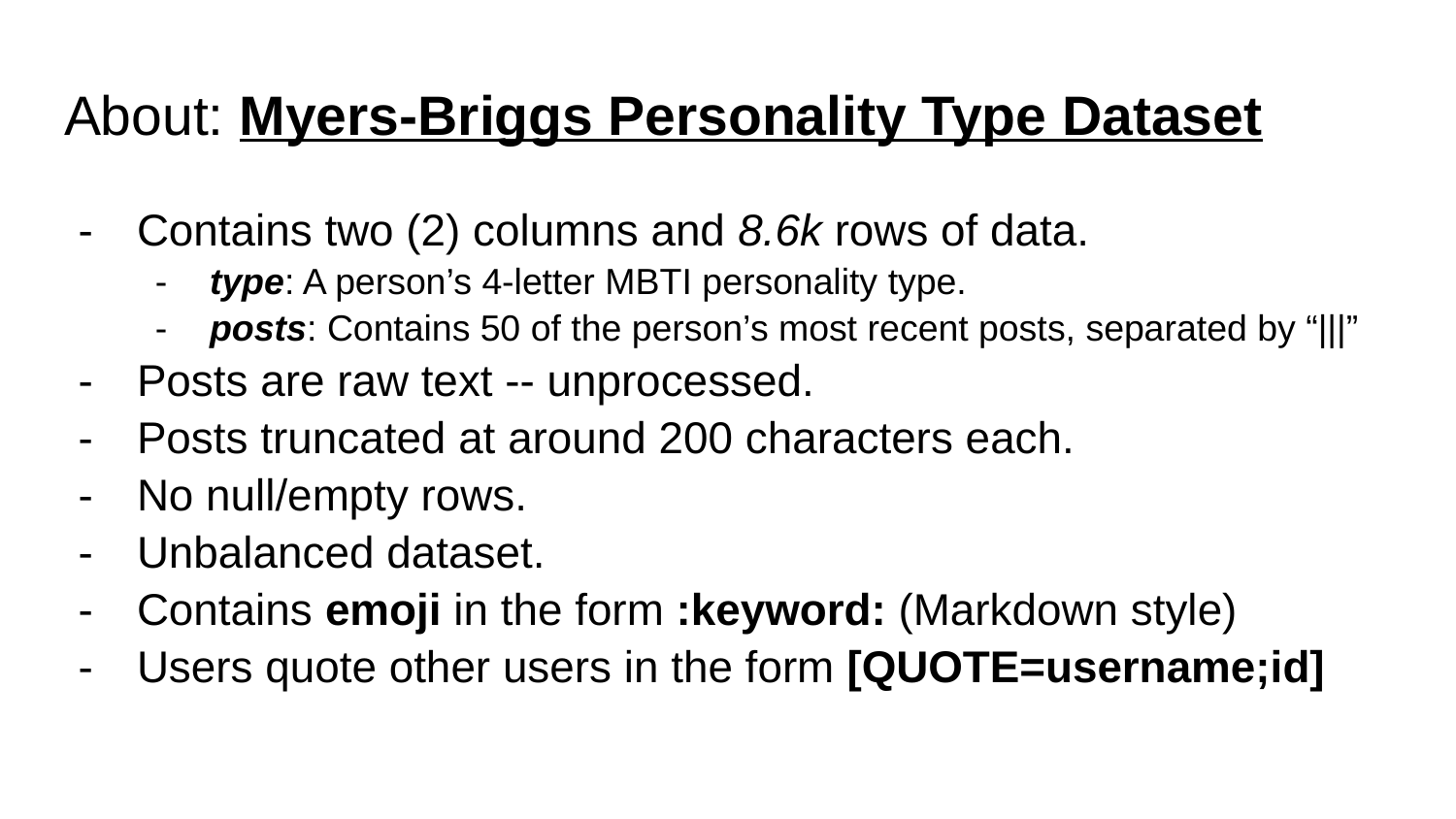

# About: Myers-Briggs Personality Type Dataset
Contains two (2) columns and 8.6k rows of data.
type: A person’s 4-letter MBTI personality type.
posts: Contains 50 of the person’s most recent posts, separated by “|||”
Posts are raw text -- unprocessed.
Posts truncated at around 200 characters each.
No null/empty rows.
Unbalanced dataset.
Contains emoji in the form :keyword: (Markdown style)
Users quote other users in the form [QUOTE=username;id]